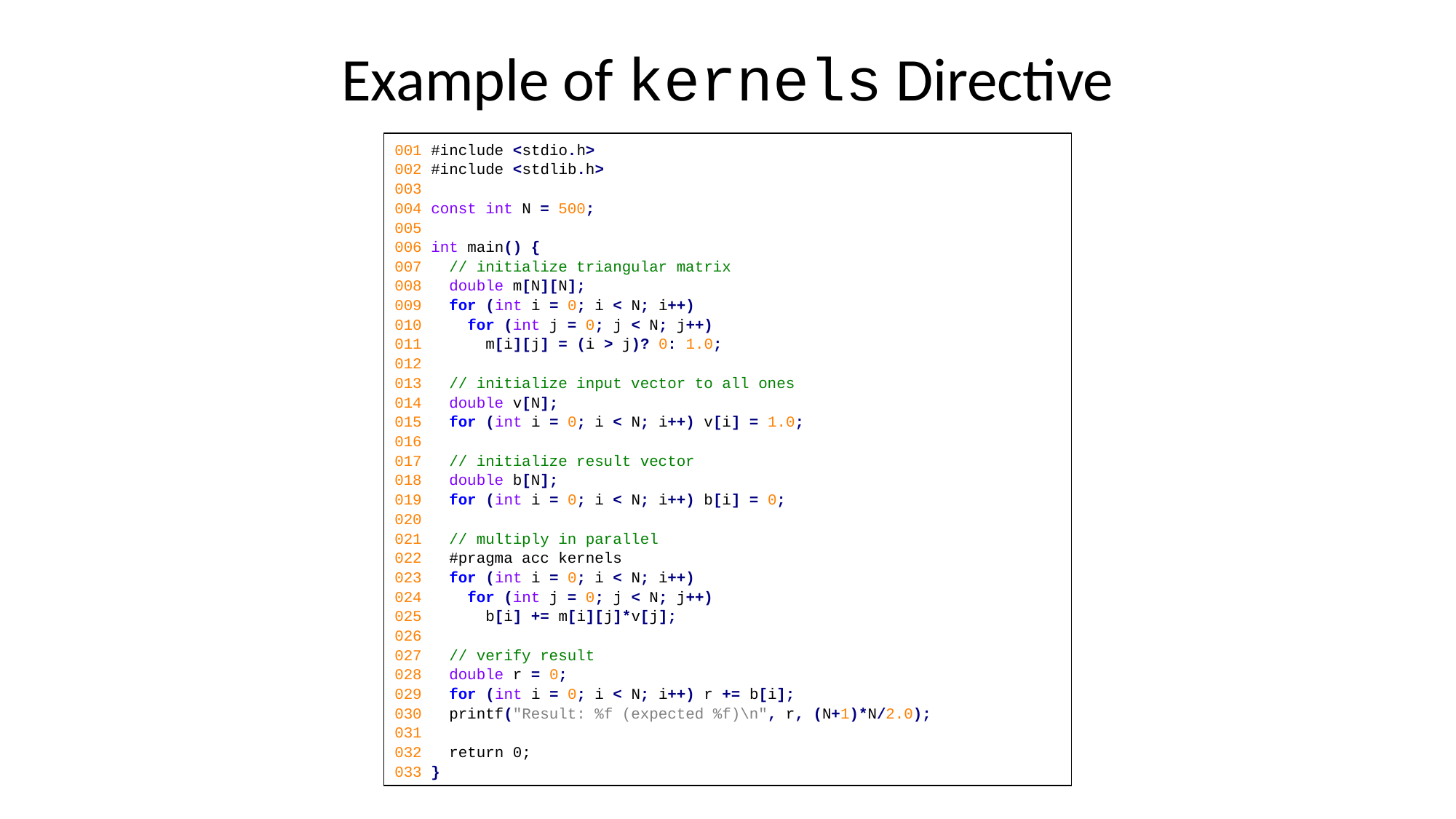

# Example of kernels Directive
001 #include <stdio.h>
002 #include <stdlib.h>
003
004 const int N = 500;
005
006 int main() {
007   // initialize triangular matrix
008   double m[N][N];
009   for (int i = 0; i < N; i++)
010     for (int j = 0; j < N; j++)
011       m[i][j] = (i > j)? 0: 1.0;
012
013   // initialize input vector to all ones
014   double v[N];
015   for (int i = 0; i < N; i++) v[i] = 1.0;
016
017   // initialize result vector
018   double b[N];
019   for (int i = 0; i < N; i++) b[i] = 0;
020
021   // multiply in parallel
022   #pragma acc kernels
023   for (int i = 0; i < N; i++)
024     for (int j = 0; j < N; j++)
025       b[i] += m[i][j]*v[j];
026
027   // verify result
028   double r = 0;
029   for (int i = 0; i < N; i++) r += b[i];
030   printf("Result: %f (expected %f)\n", r, (N+1)*N/2.0);
031
032   return 0;
033 }